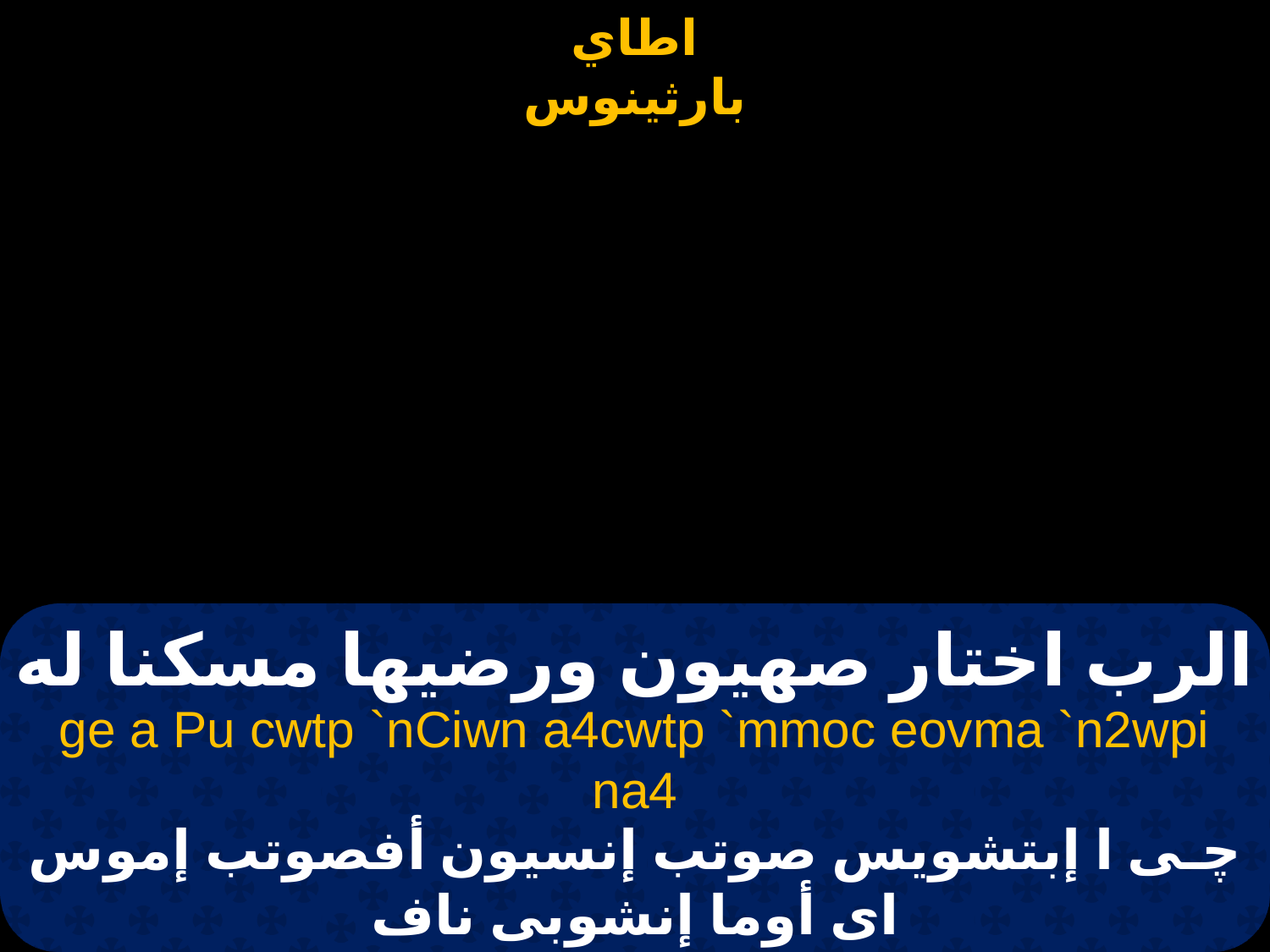

# الرب اختار صهيون ورضيها مسكنا له
ge a Pu cwtp `nCiwn a4cwtp `mmoc eovma `n2wpi na4
ﭼـى ا إبتشويس صوتب إنسيون أفصوتب إموس اى أوما إنشوبى ناف